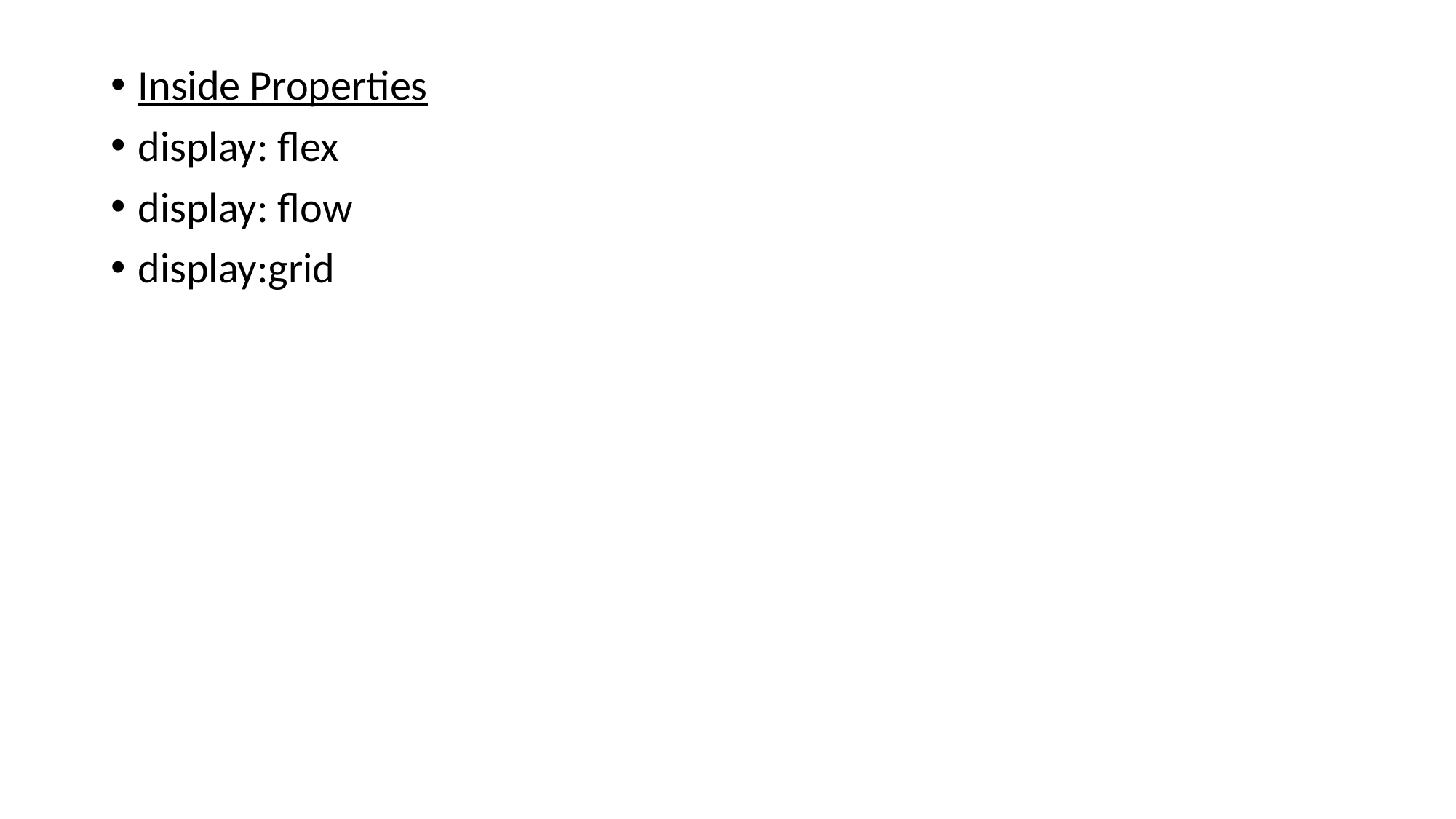

Inside Properties
display: flex
display: flow
display:grid